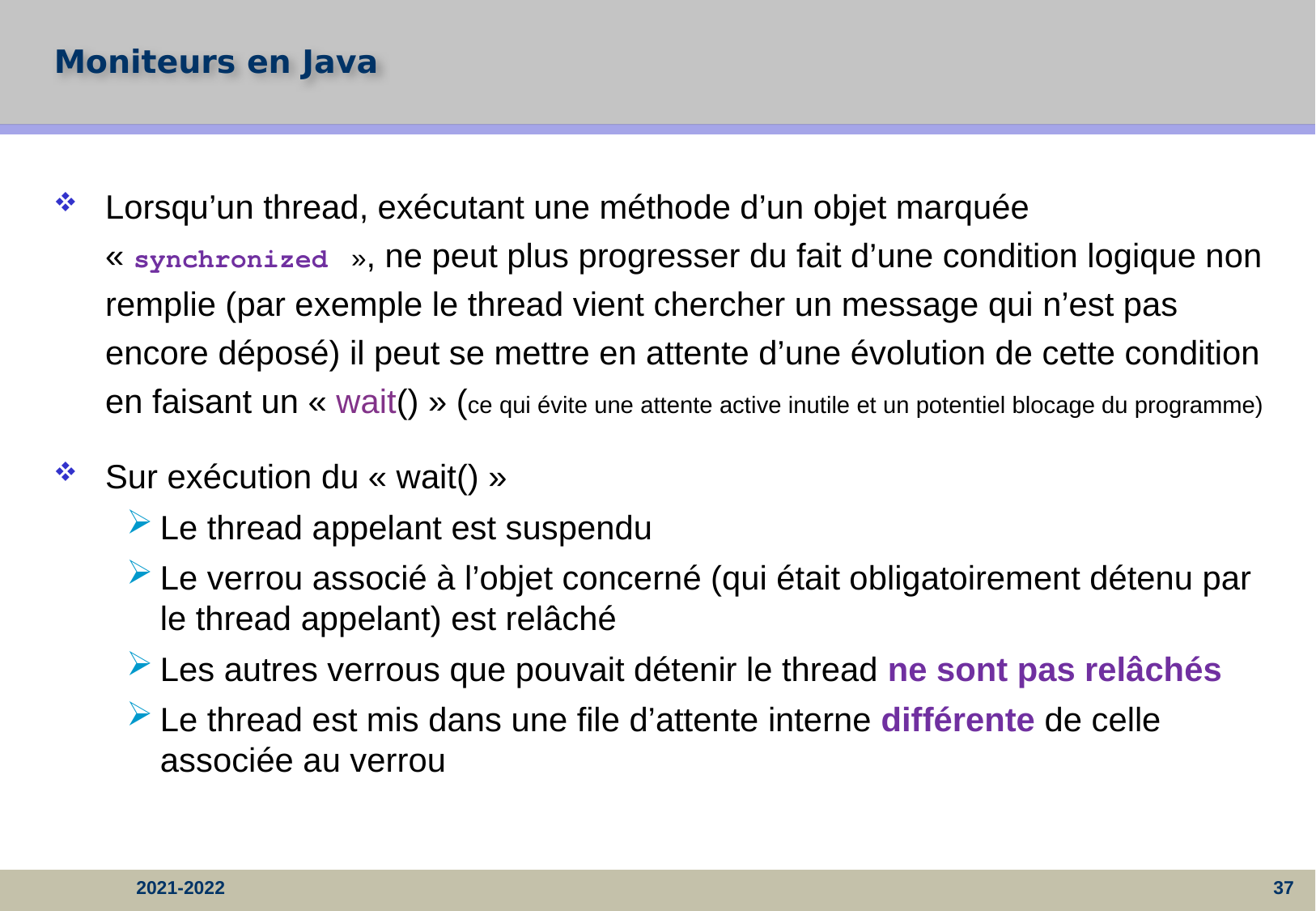

# Moniteurs en Java
Lorsqu’un thread, exécutant une méthode d’un objet marquée « synchronized  », ne peut plus progresser du fait d’une condition logique non remplie (par exemple le thread vient chercher un message qui n’est pas encore déposé) il peut se mettre en attente d’une évolution de cette condition en faisant un « wait() » (ce qui évite une attente active inutile et un potentiel blocage du programme)
Sur exécution du « wait() »
Le thread appelant est suspendu
Le verrou associé à l’objet concerné (qui était obligatoirement détenu par le thread appelant) est relâché
Les autres verrous que pouvait détenir le thread ne sont pas relâchés
Le thread est mis dans une file d’attente interne différente de celle associée au verrou